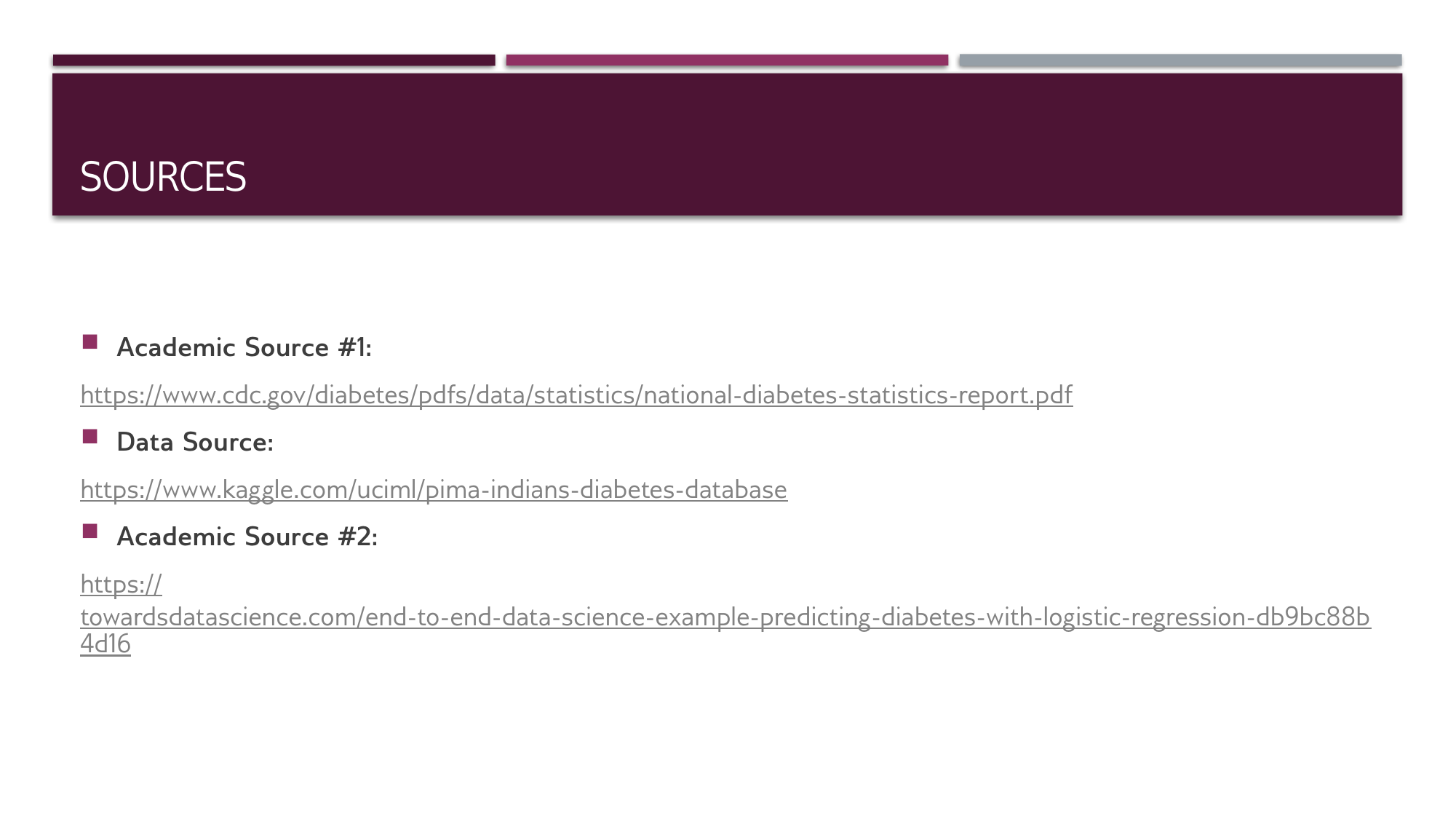

# Sources
Academic Source #1:
https://www.cdc.gov/diabetes/pdfs/data/statistics/national-diabetes-statistics-report.pdf
Data Source:
https://www.kaggle.com/uciml/pima-indians-diabetes-database
Academic Source #2:
https://towardsdatascience.com/end-to-end-data-science-example-predicting-diabetes-with-logistic-regression-db9bc88b4d16